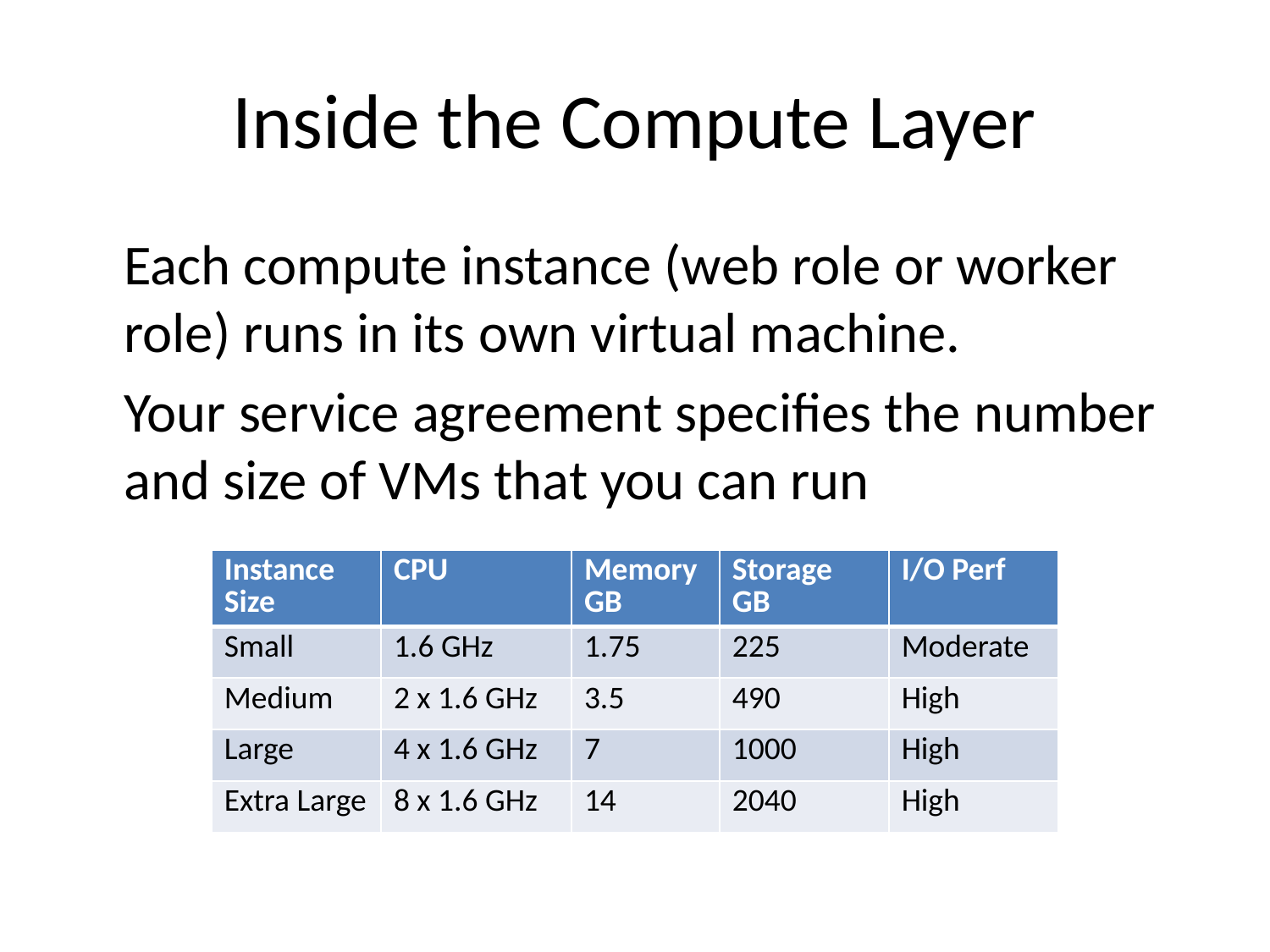

# Inside the Compute Layer
Each compute instance (web role or worker role) runs in its own virtual machine.
Your service agreement specifies the number and size of VMs that you can run

| Instance Size | CPU | Memory GB | Storage GB | I/O Perf |
| --- | --- | --- | --- | --- |
| Small | 1.6 GHz | 1.75 | 225 | Moderate |
| Medium | 2 x 1.6 GHz | 3.5 | 490 | High |
| Large | 4 x 1.6 GHz | 7 | 1000 | High |
| Extra Large | 8 x 1.6 GHz | 14 | 2040 | High |